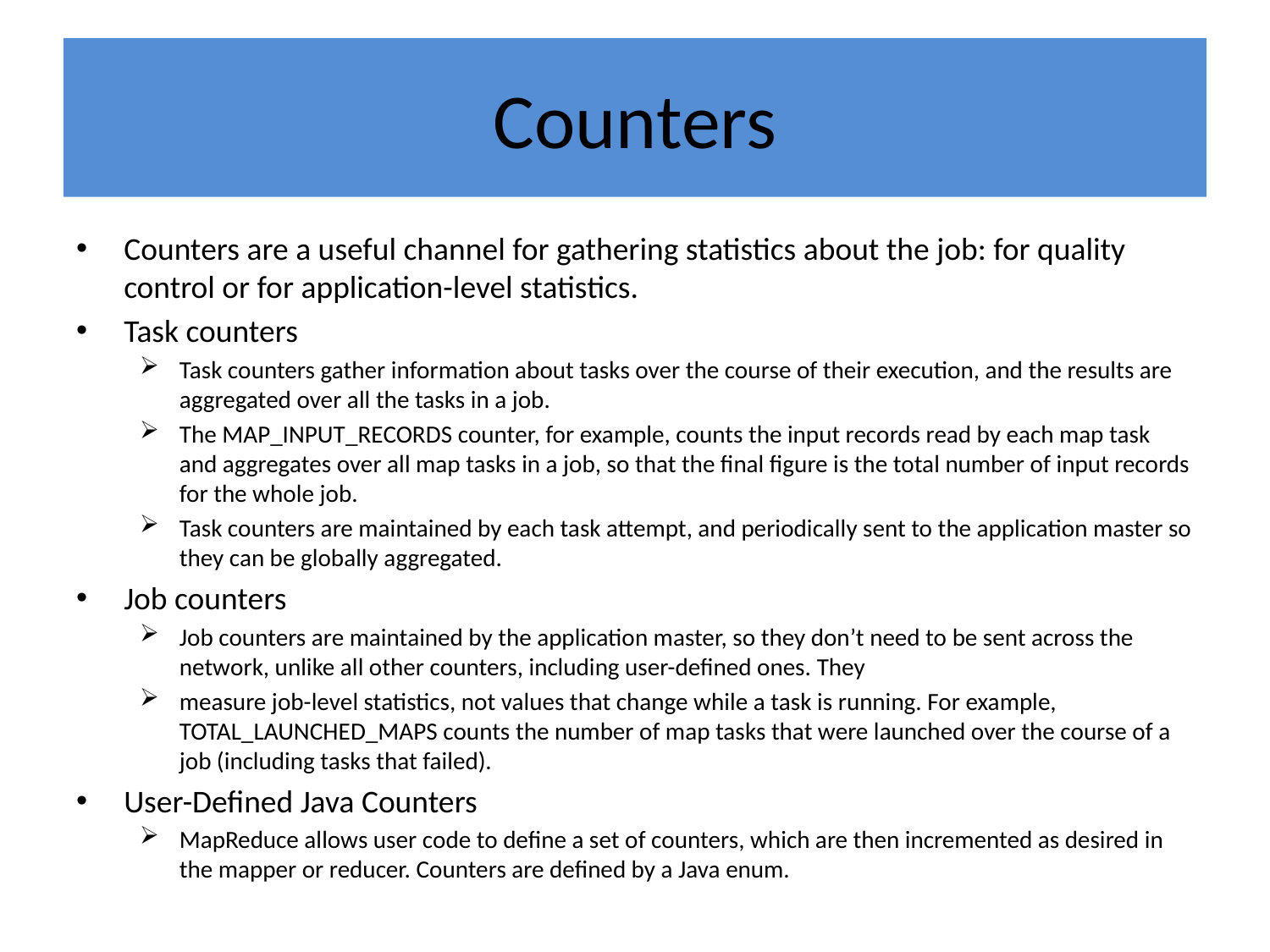

# Counters
Counters are a useful channel for gathering statistics about the job: for quality control or for application-level statistics.
Task counters
Task counters gather information about tasks over the course of their execution, and the results are aggregated over all the tasks in a job.
The MAP_INPUT_RECORDS counter, for example, counts the input records read by each map task and aggregates over all map tasks in a job, so that the final figure is the total number of input records for the whole job.
Task counters are maintained by each task attempt, and periodically sent to the application master so they can be globally aggregated.
Job counters
Job counters are maintained by the application master, so they don’t need to be sent across the network, unlike all other counters, including user-defined ones. They
measure job-level statistics, not values that change while a task is running. For example, TOTAL_LAUNCHED_MAPS counts the number of map tasks that were launched over the course of a job (including tasks that failed).
User-Defined Java Counters
MapReduce allows user code to define a set of counters, which are then incremented as desired in the mapper or reducer. Counters are defined by a Java enum.